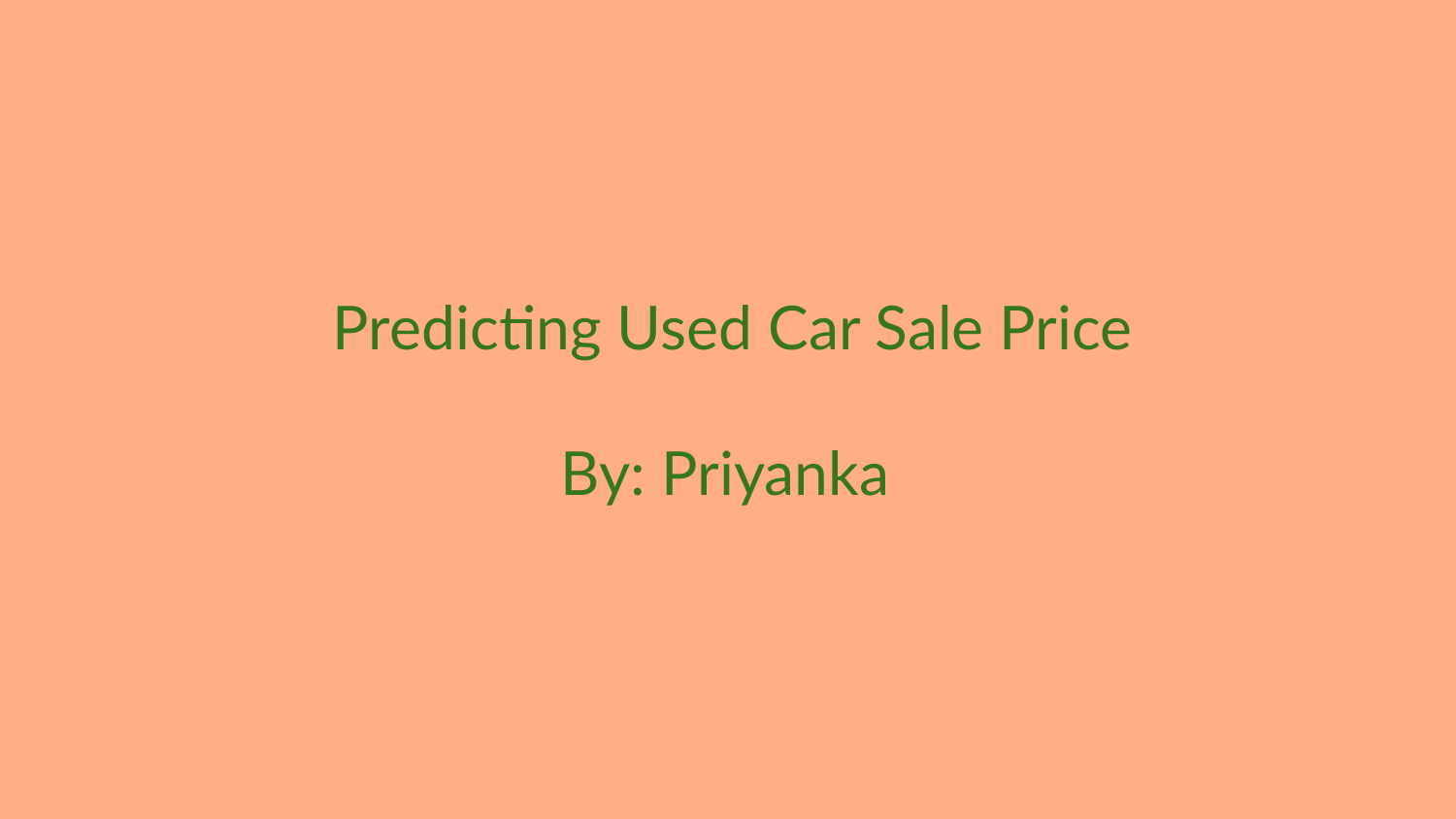

Predicting Used Car Sale Price

  By: Priyanka